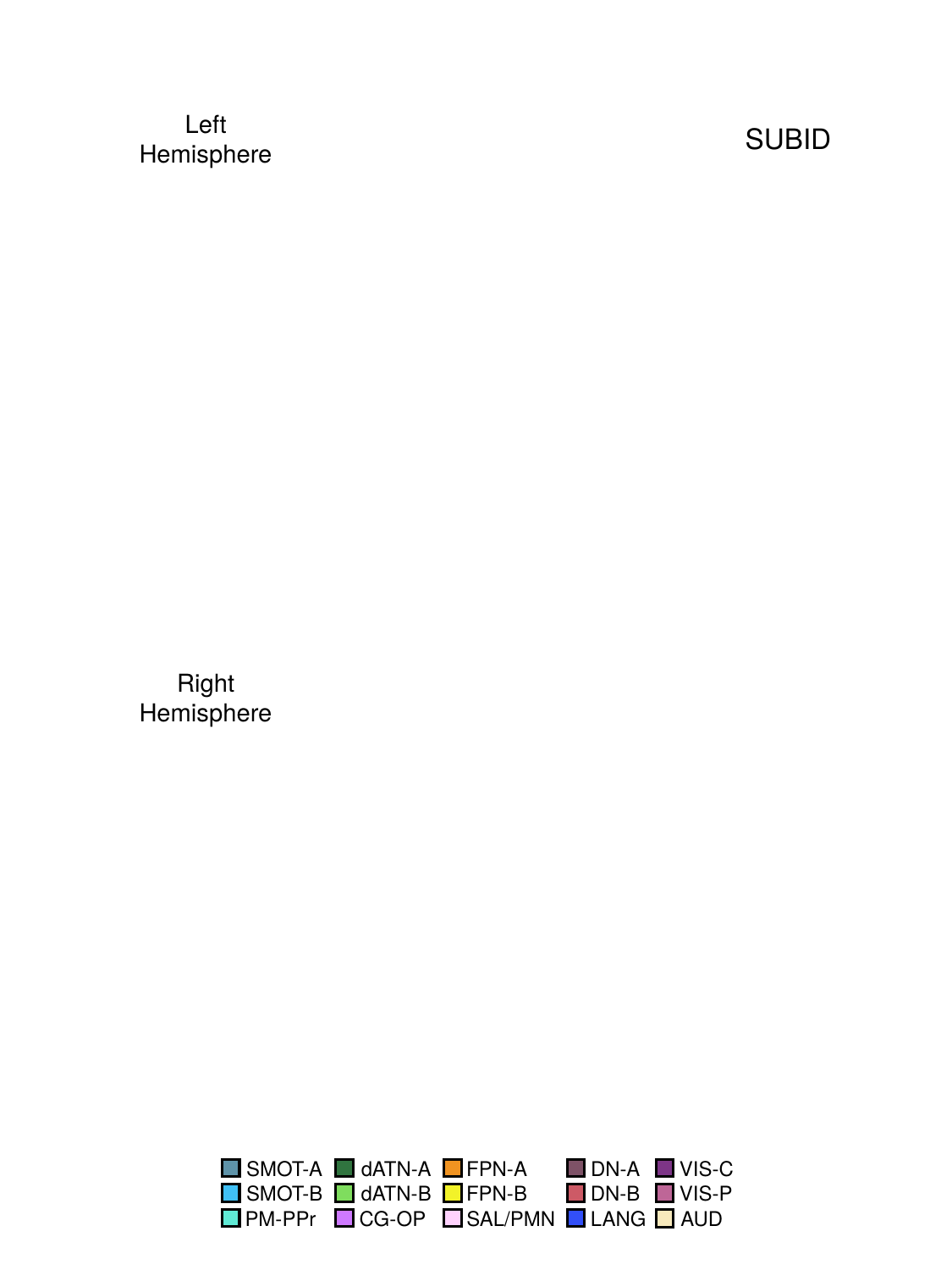

Left
Hemisphere
SUBID
Right
Hemisphere
SMOT-A
dATN-A
FPN-A
DN-A
VIS-C

SMOT-B
dATN-B
FPN-B
DN-B
VIS-P

PM-PPr
CG-OP
SAL/PMN
LANG
AUD